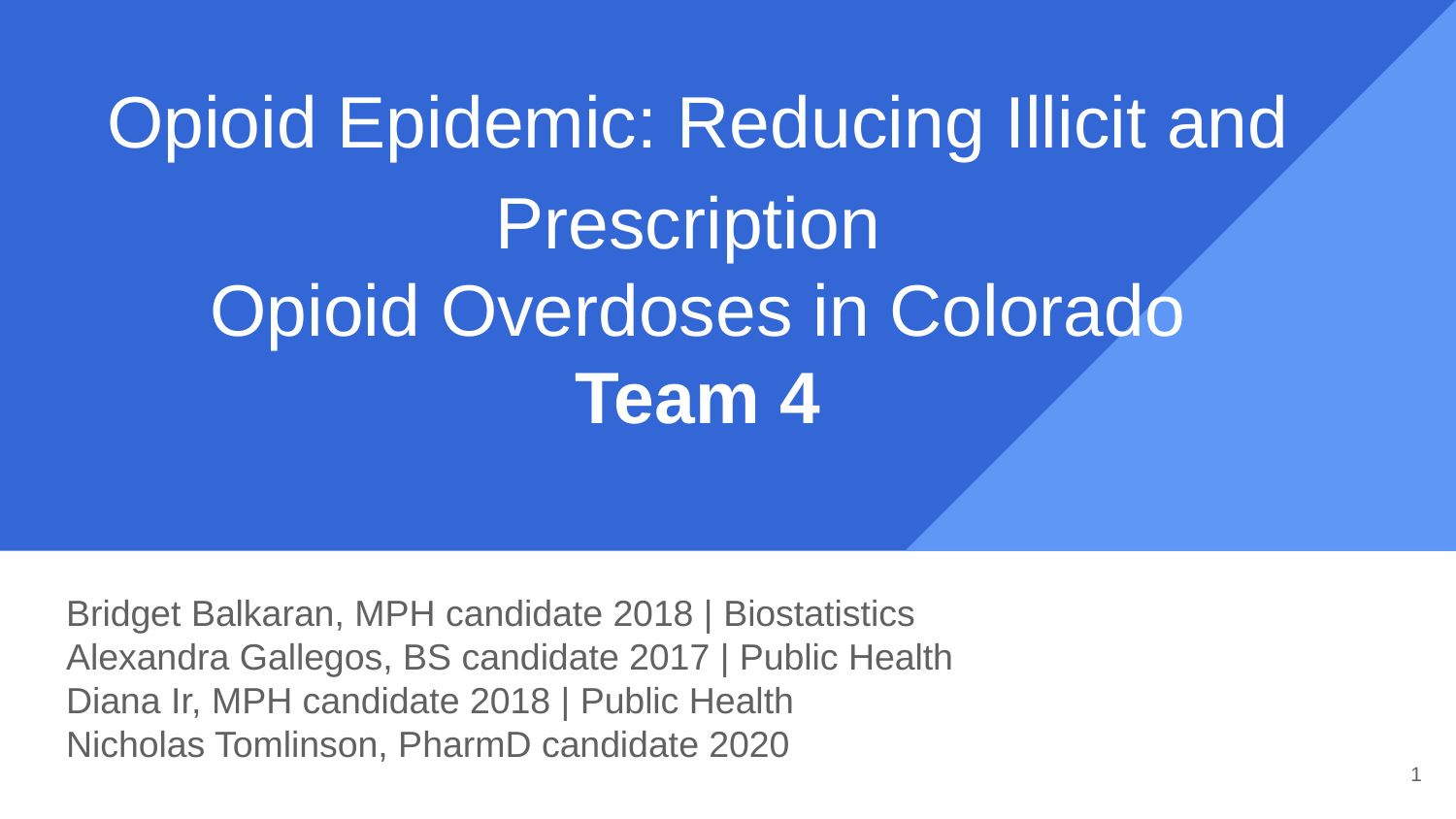

# Opioid Epidemic: Reducing Illicit and Prescription
Opioid Overdoses in Colorado
Team 4
Bridget Balkaran, MPH candidate 2018 | Biostatistics
Alexandra Gallegos, BS candidate 2017 | Public Health
Diana Ir, MPH candidate 2018 | Public Health
Nicholas Tomlinson, PharmD candidate 2020
1